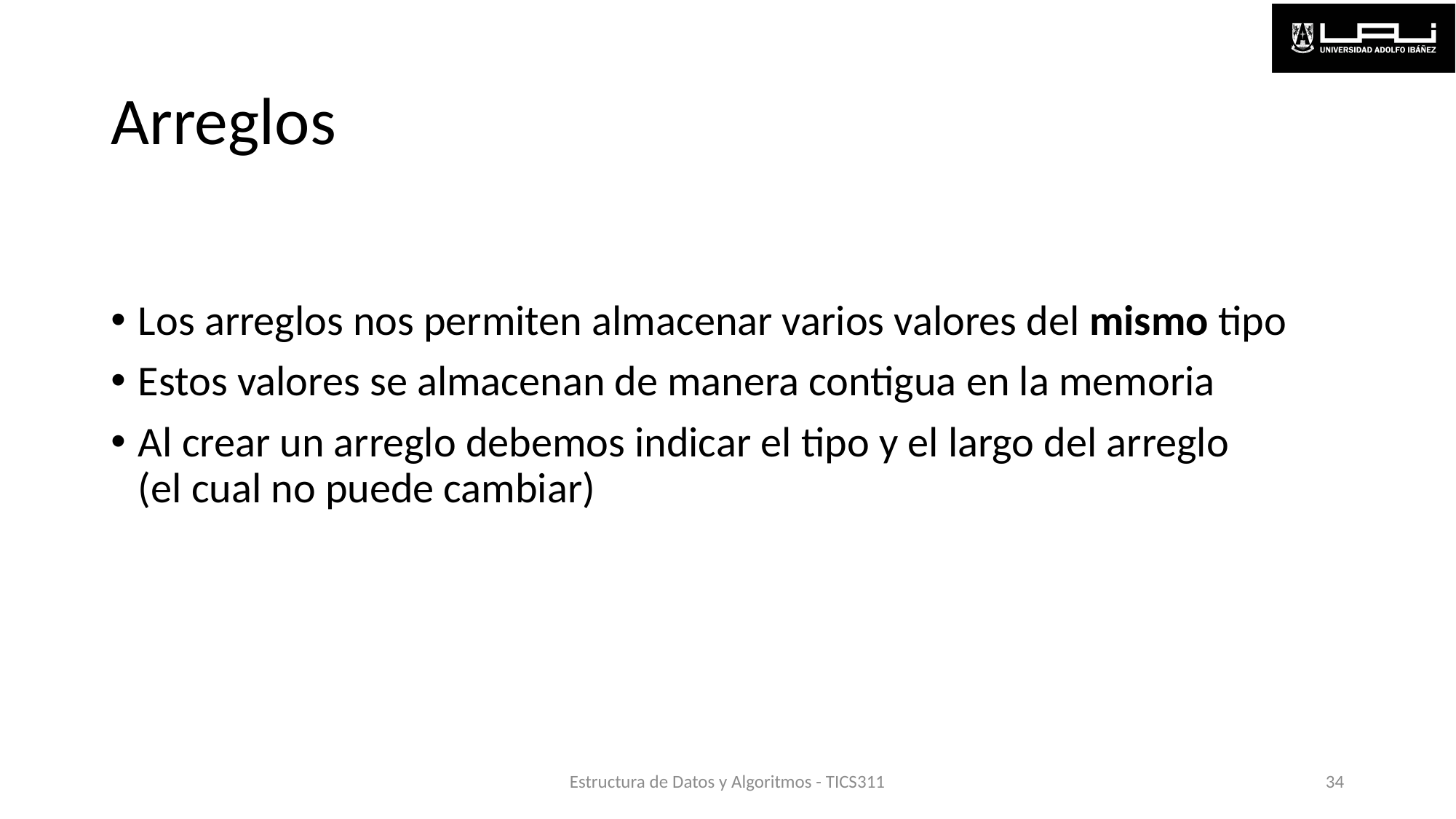

# Arreglos
Los arreglos nos permiten almacenar varios valores del mismo tipo
Estos valores se almacenan de manera contigua en la memoria
Al crear un arreglo debemos indicar el tipo y el largo del arreglo
(el cual no puede cambiar)

Estructura de Datos y Algoritmos - TICS311
34